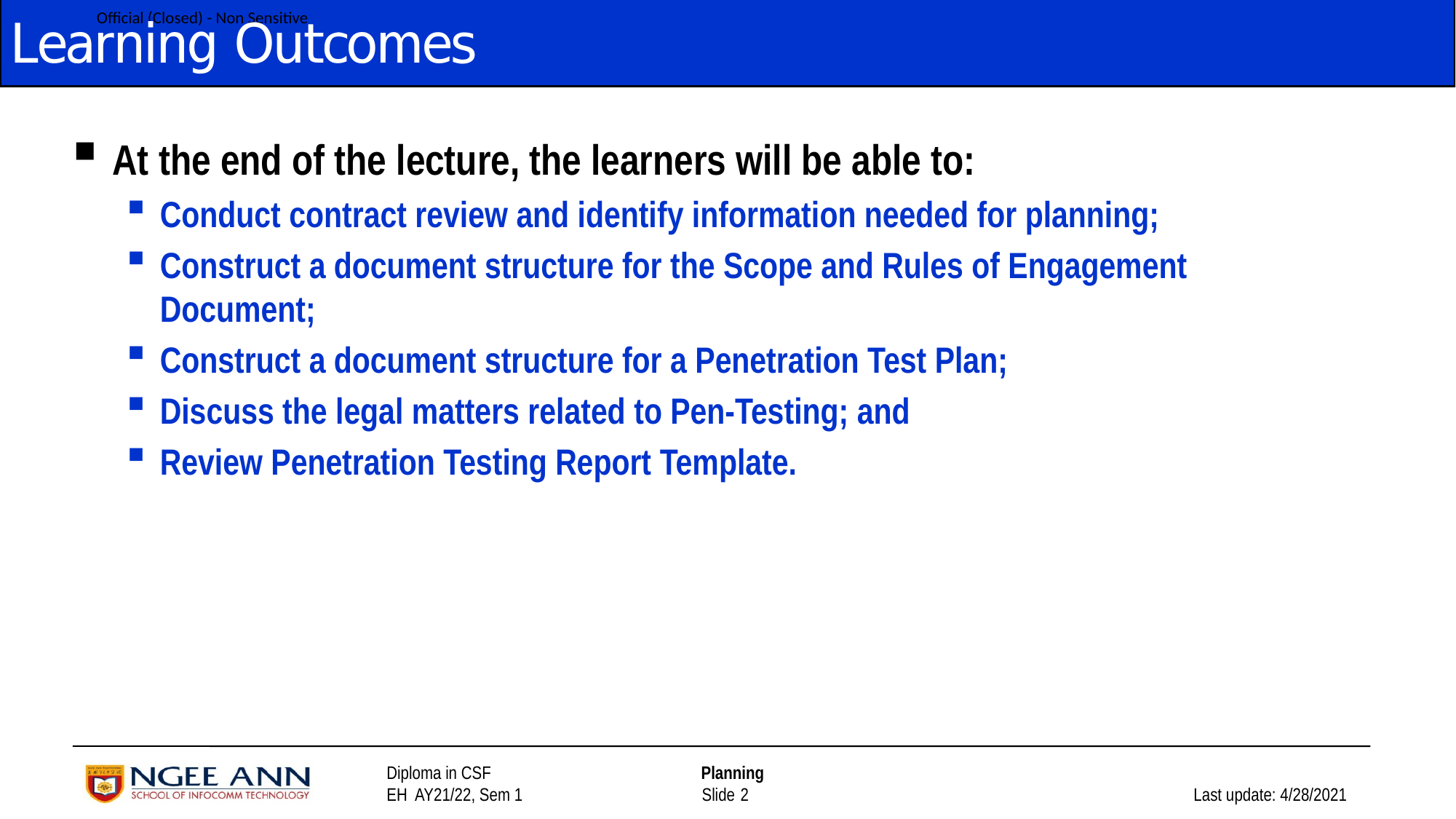

# Learning Outcomes
At the end of the lecture, the learners will be able to:
Conduct contract review and identify information needed for planning;
Construct a document structure for the Scope and Rules of Engagement Document;
Construct a document structure for a Penetration Test Plan;
Discuss the legal matters related to Pen-Testing; and
Review Penetration Testing Report Template.